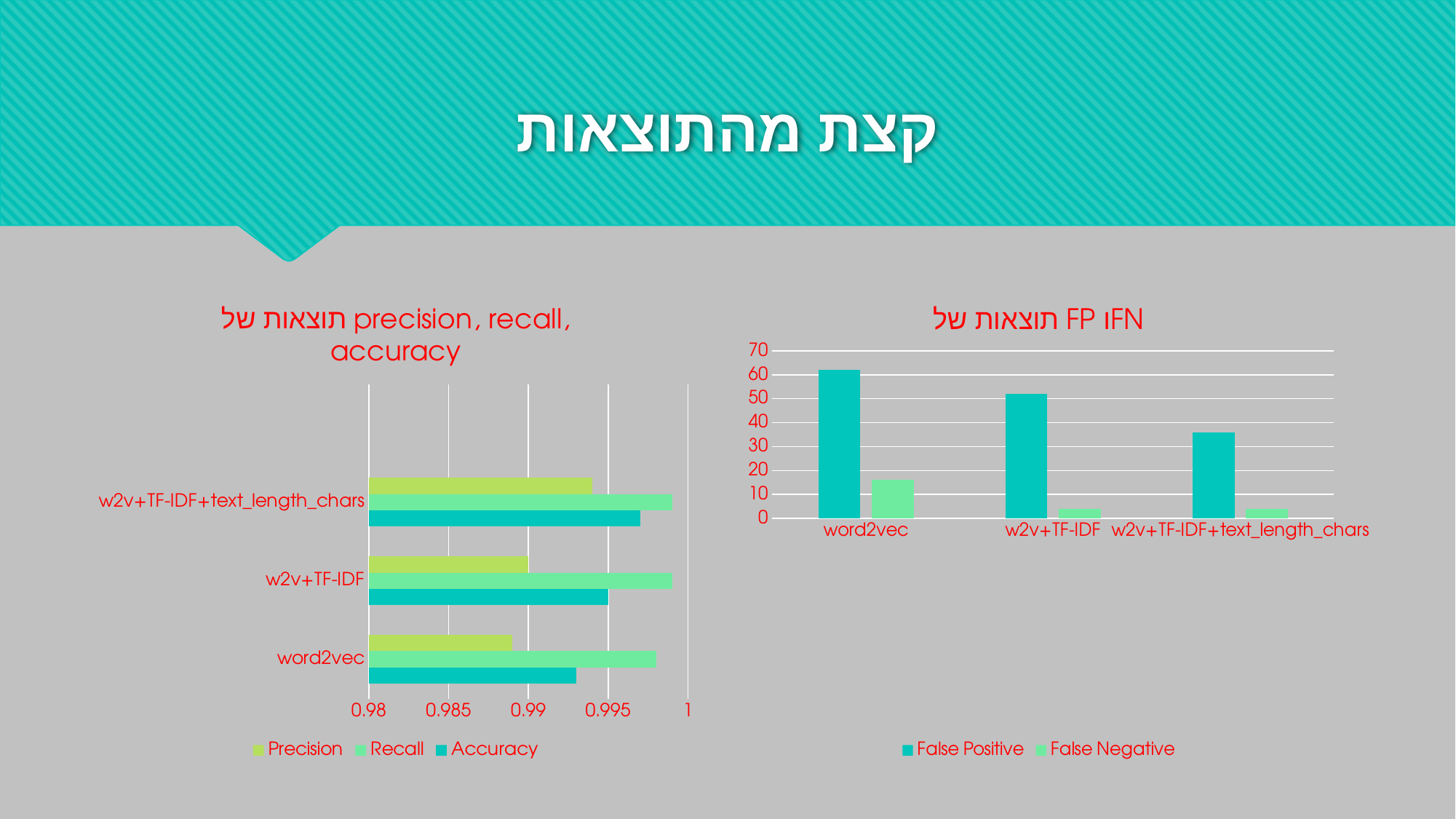

# קצת מהתוצאות

### Chart: תוצאות של precision, recall, accuracy

| Category | Accuracy | Recall | Precision |
|---|---|---|---|
| word2vec | 0.993 | 0.998 | 0.989 |
| w2v+TF-IDF | 0.995 | 0.999 | 0.99 |
| w2v+TF-IDF+text_length_chars | 0.997 | 0.999 | 0.994 |

### Chart: תוצאות של FP וFN

| Category | False Positive | False Negative |
|---|---|---|
| word2vec | 62.0 | 16.0 |
| w2v+TF-IDF | 52.0 | 4.0 |
| w2v+TF-IDF+text_length_chars | 36.0 | 4.0 |